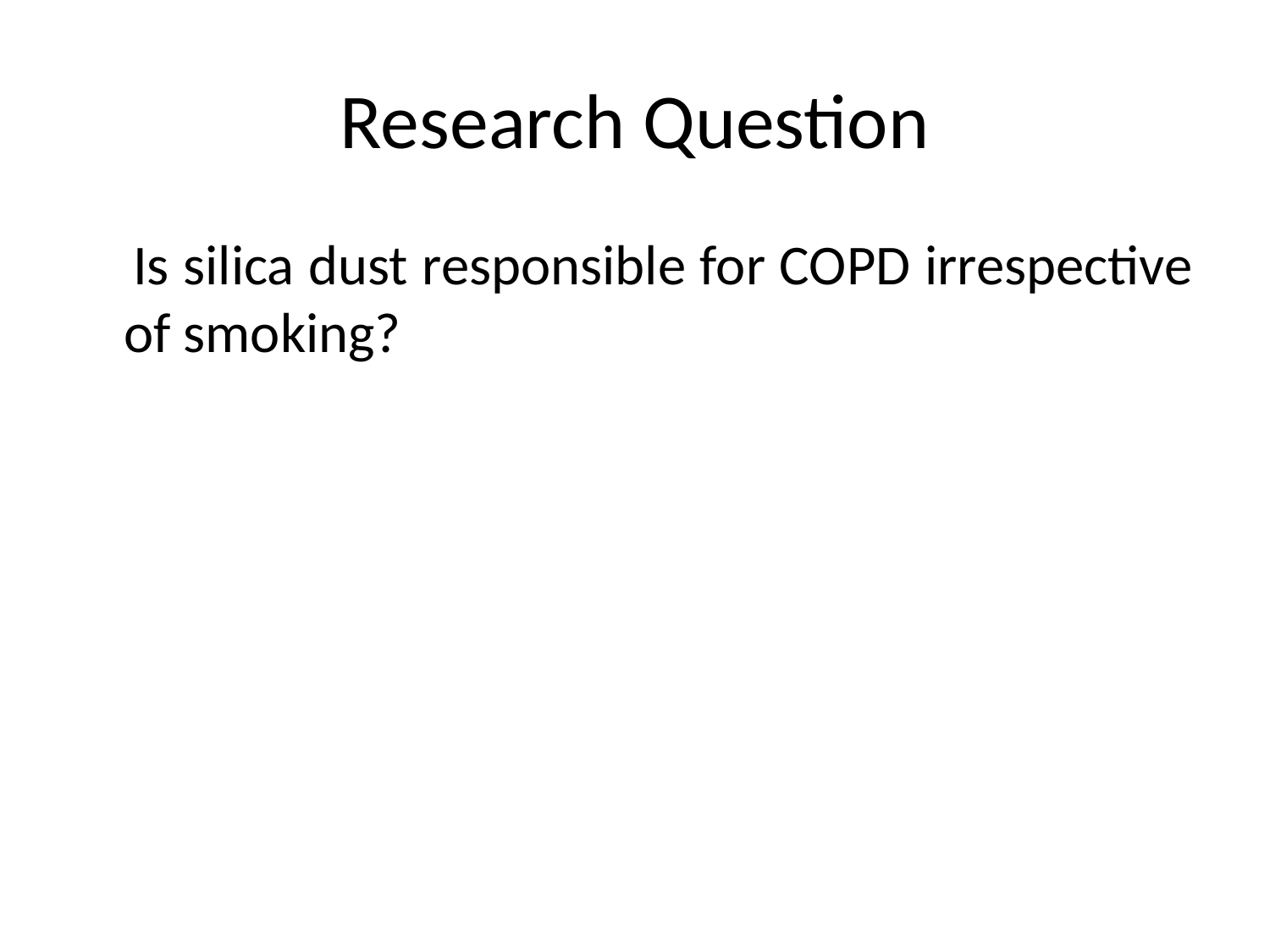

# Research Question
    Is silica dust responsible for COPD irrespective of smoking?